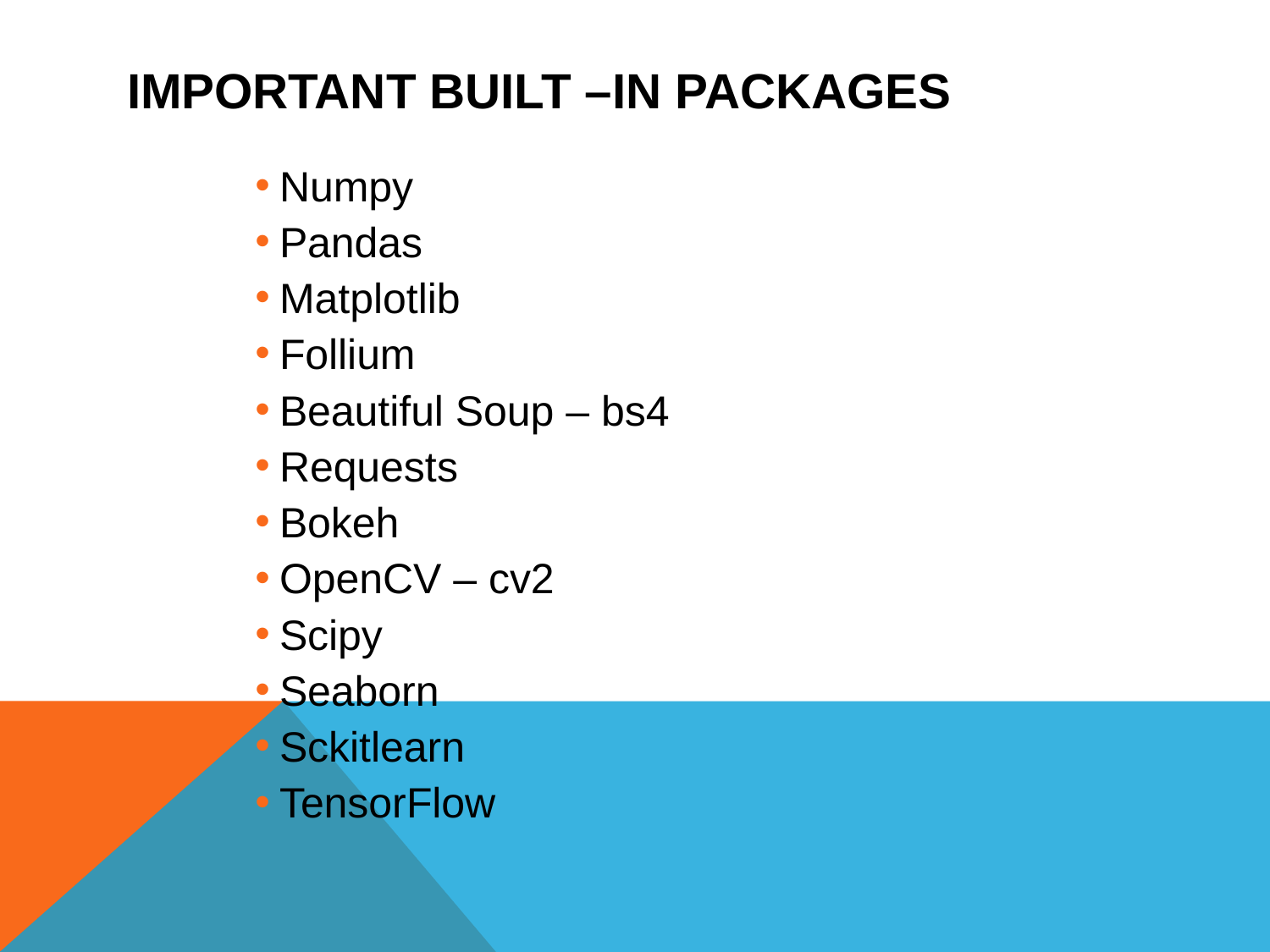

# Important built –in Packages
Numpy
Pandas
Matplotlib
Follium
Beautiful Soup – bs4
Requests
Bokeh
OpenCV – cv2
Scipy
Seaborn
Sckitlearn
TensorFlow